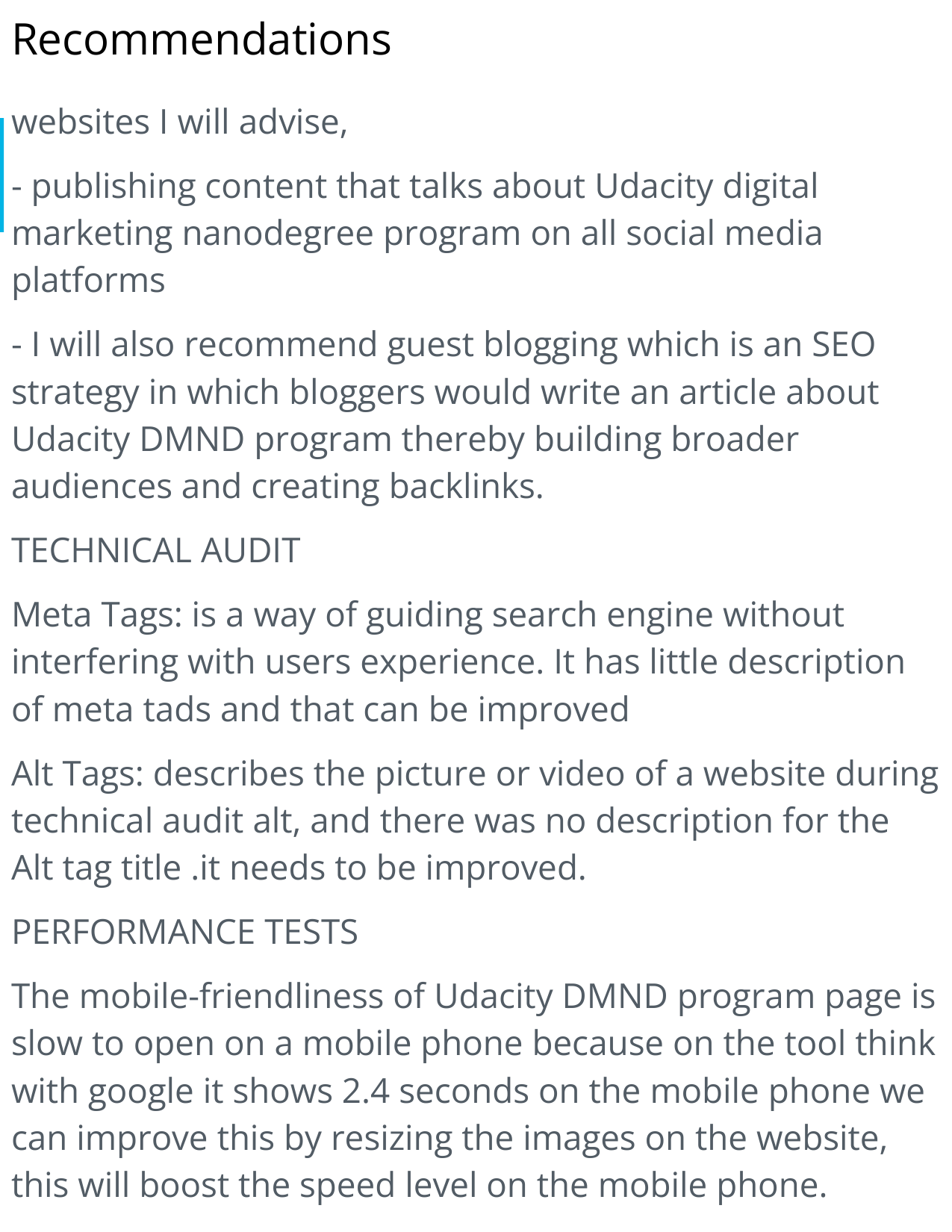

# Recommendations
websites I will advise,
- publishing content that talks about Udacity digital marketing nanodegree program on all social media platforms
- I will also recommend guest blogging which is an SEO strategy in which bloggers would write an article about Udacity DMND program thereby building broader audiences and creating backlinks.
TECHNICAL AUDIT
Meta Tags: is a way of guiding search engine without interfering with users experience. It has little description of meta tads and that can be improved
Alt Tags: describes the picture or video of a website during technical audit alt, and there was no description for the Alt tag title .it needs to be improved.
PERFORMANCE TESTS
The mobile-friendliness of Udacity DMND program page is slow to open on a mobile phone because on the tool think with google it shows 2.4 seconds on the mobile phone we can improve this by resizing the images on the website, this will boost the speed level on the mobile phone.